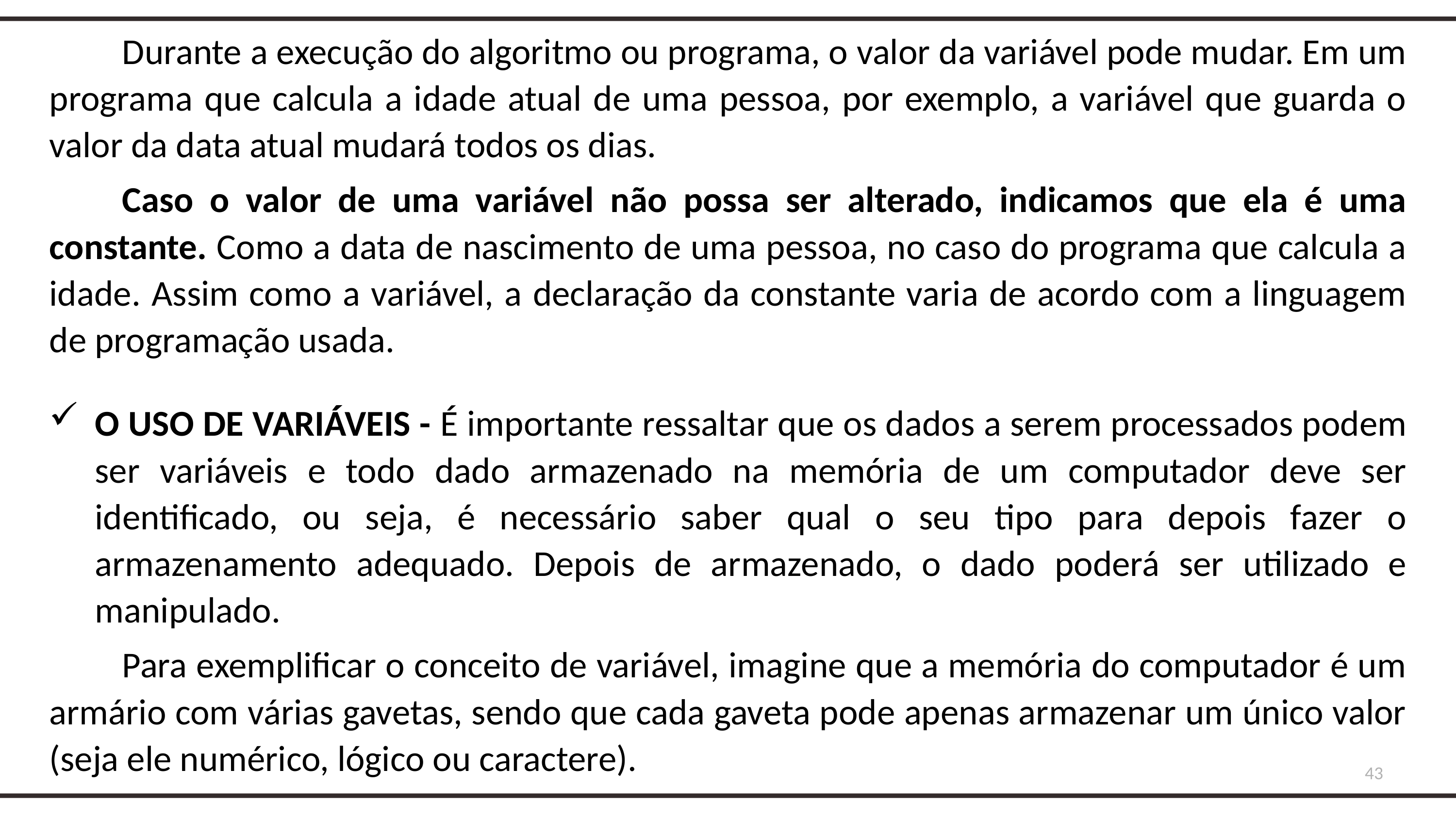

Durante a execução do algoritmo ou programa, o valor da variável pode mudar. Em um programa que calcula a idade atual de uma pessoa, por exemplo, a variável que guarda o valor da data atual mudará todos os dias.
	Caso o valor de uma variável não possa ser alterado, indicamos que ela é uma constante. Como a data de nascimento de uma pessoa, no caso do programa que calcula a idade. Assim como a variável, a declaração da constante varia de acordo com a linguagem de programação usada.

O USO DE VARIÁVEIS - É importante ressaltar que os dados a serem processados podem ser variáveis e todo dado armazenado na memória de um computador deve ser identificado, ou seja, é necessário saber qual o seu tipo para depois fazer o armazenamento adequado. Depois de armazenado, o dado poderá ser utilizado e manipulado.
	Para exemplificar o conceito de variável, imagine que a memória do computador é um armário com várias gavetas, sendo que cada gaveta pode apenas armazenar um único valor (seja ele numérico, lógico ou caractere).
43